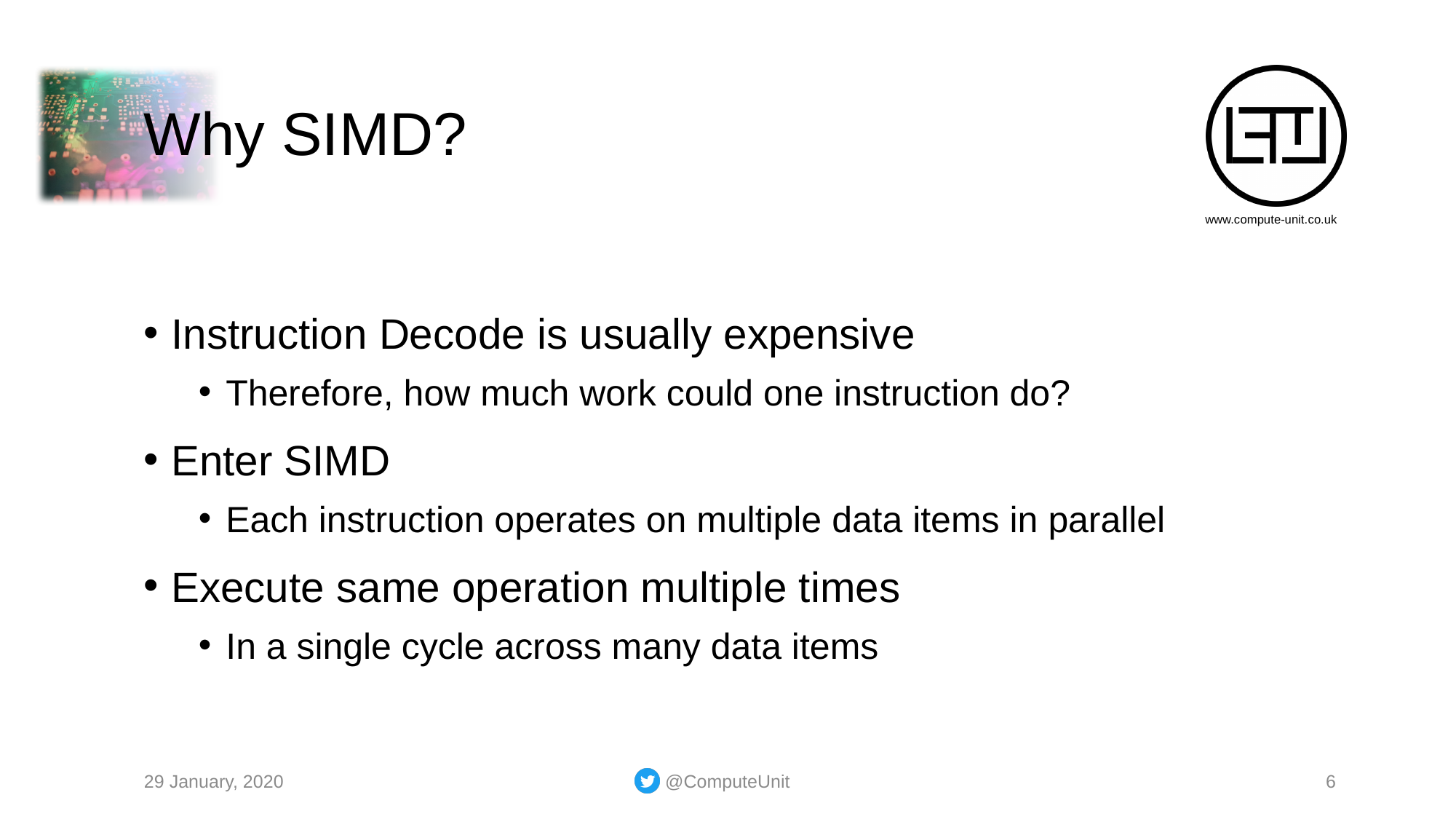

# Why SIMD?
Instruction Decode is usually expensive
Therefore, how much work could one instruction do?
Enter SIMD
Each instruction operates on multiple data items in parallel
Execute same operation multiple times
In a single cycle across many data items
29 January, 2020
@ComputeUnit
6